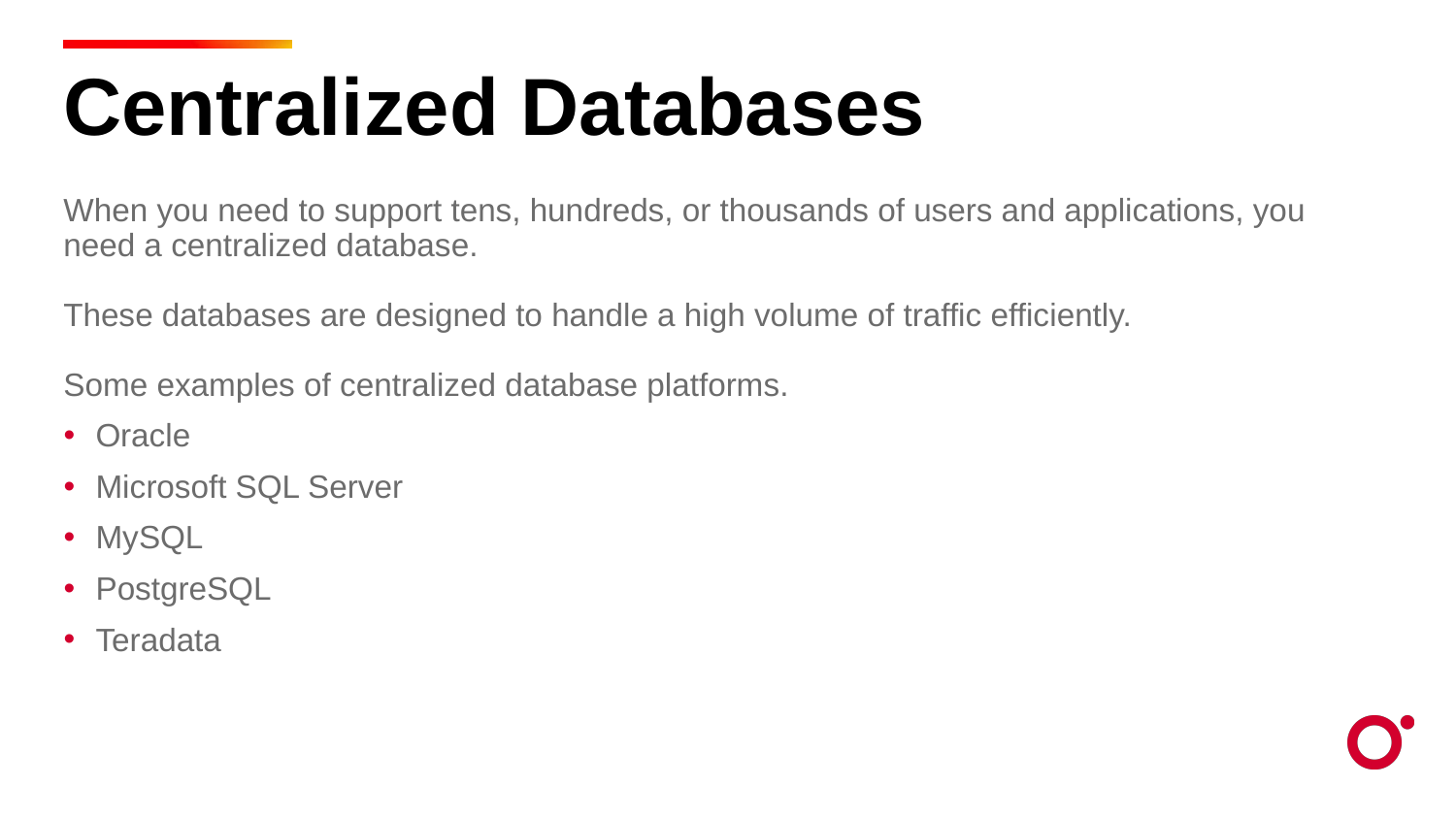

Centralized Databases
When you need to support tens, hundreds, or thousands of users and applications, you need a centralized database.

These databases are designed to handle a high volume of traffic efficiently.

Some examples of centralized database platforms.
Oracle
Microsoft SQL Server
MySQL
PostgreSQL
Teradata